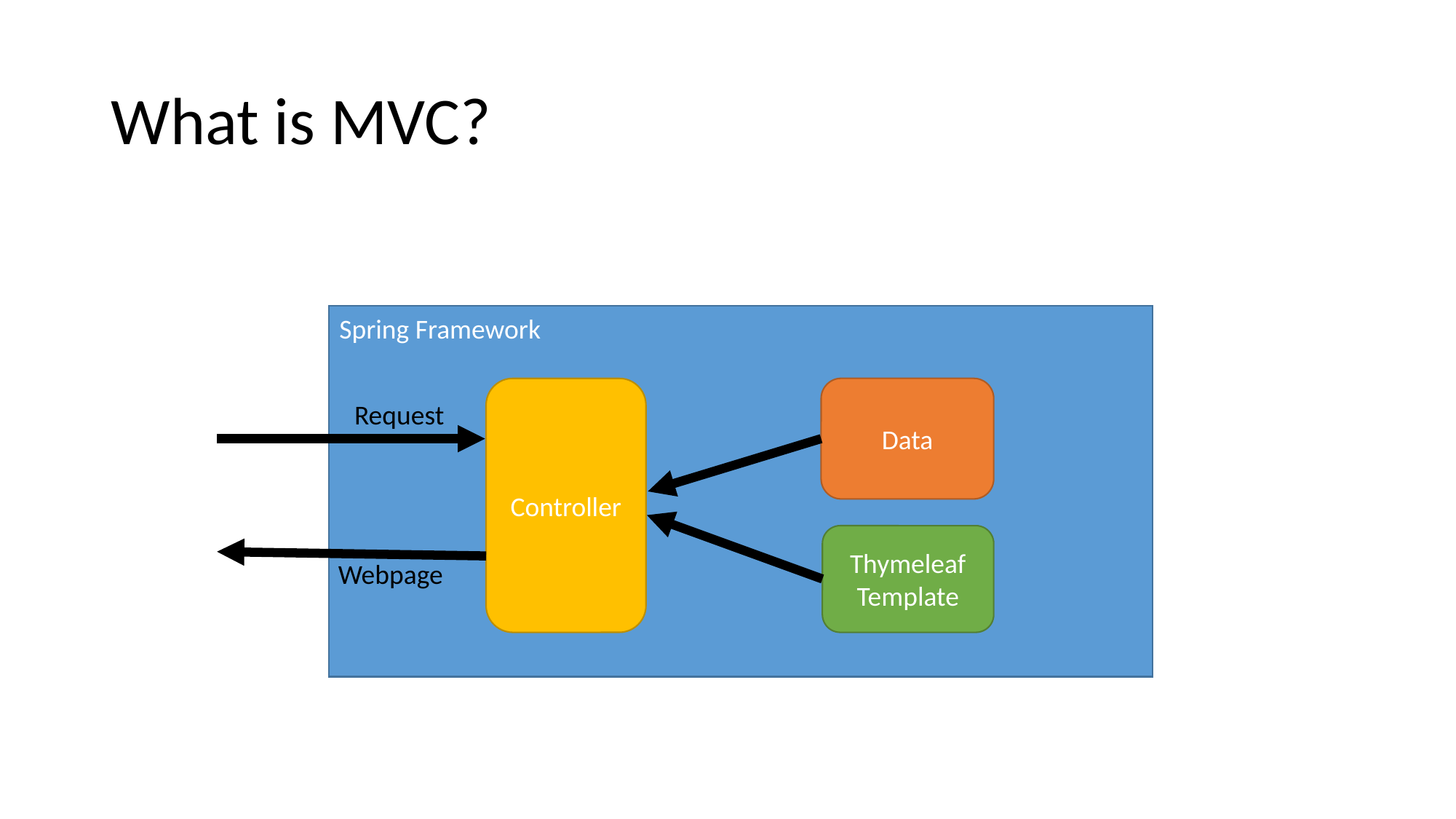

# What is MVC?
Spring Framework
Controller
Data
Request
Thymeleaf
Template
Webpage